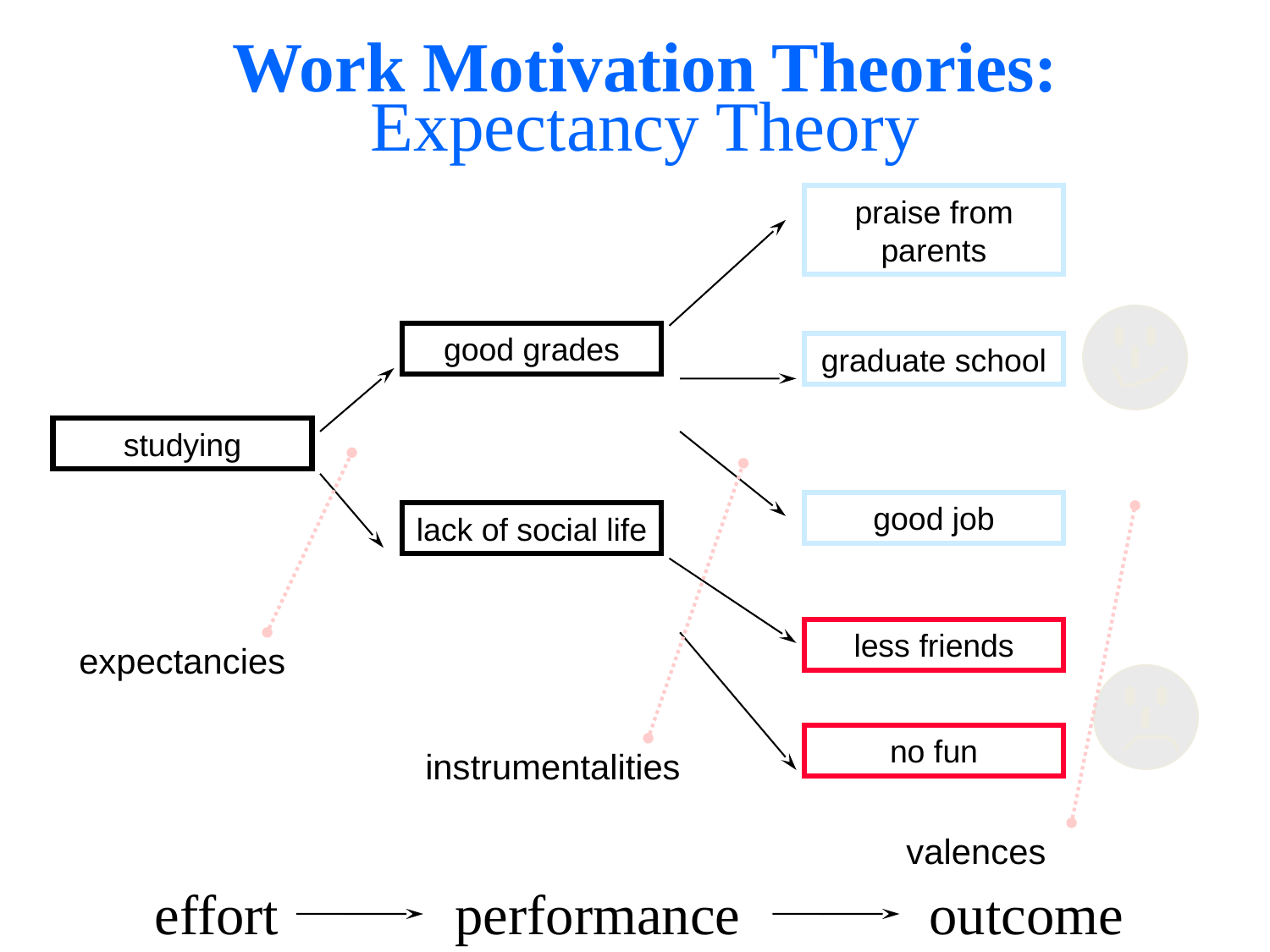

Work Motivation Theories: Expectancy Theory
praise from parents

graduate school

good job

good grades

studying

expectancies

instrumentalities

lack of social life

valences

less friends

no fun

effort
performance
outcome